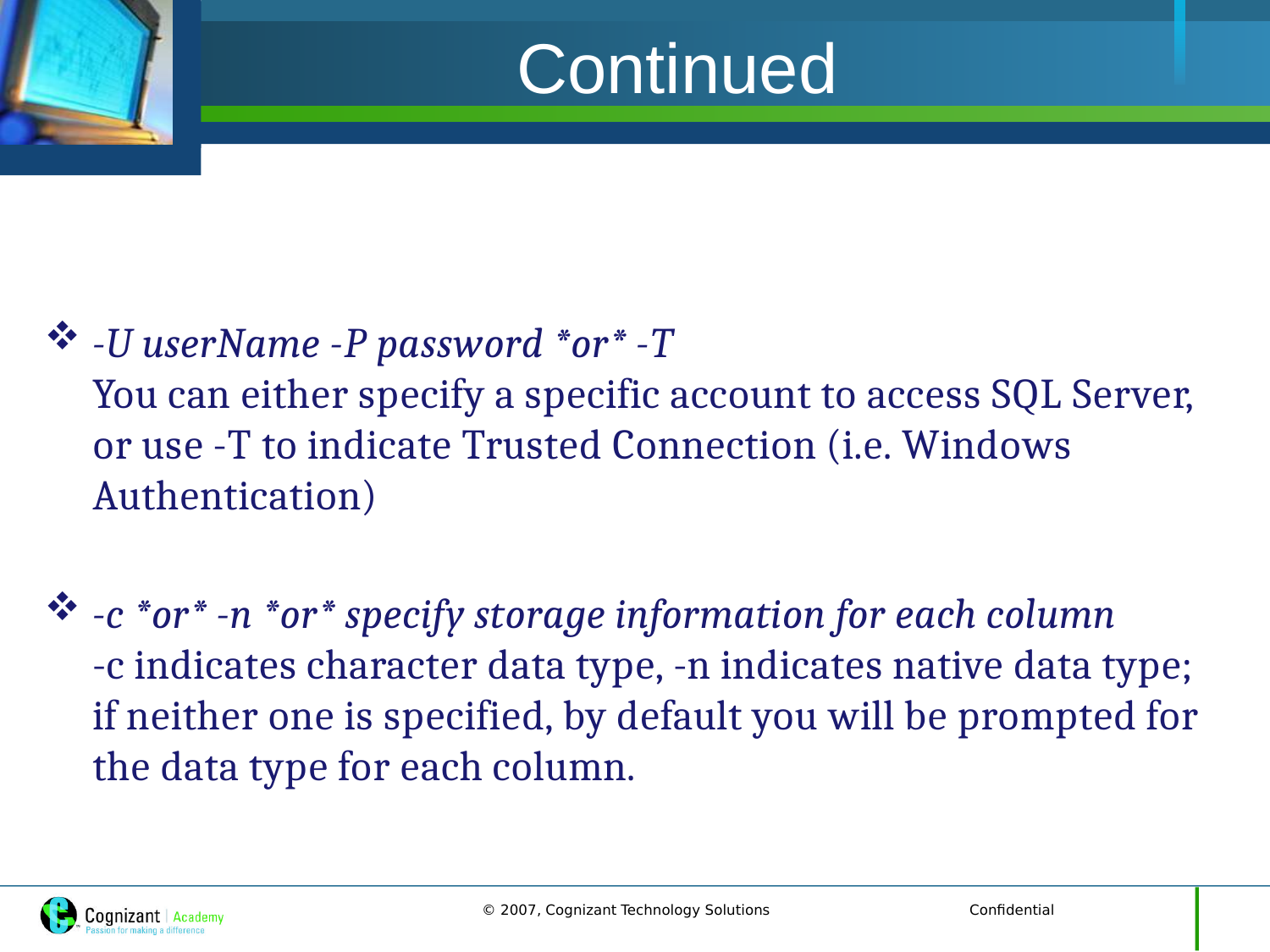

# Continued

-U userName -P password *or* -T
You can either specify a specific account to access SQL Server, or use -T to indicate Trusted Connection (i.e. Windows Authentication)

-c *or* -n *or* specify storage information for each column
-c indicates character data type, -n indicates native data type; if neither one is specified, by default you will be prompted for the data type for each column.